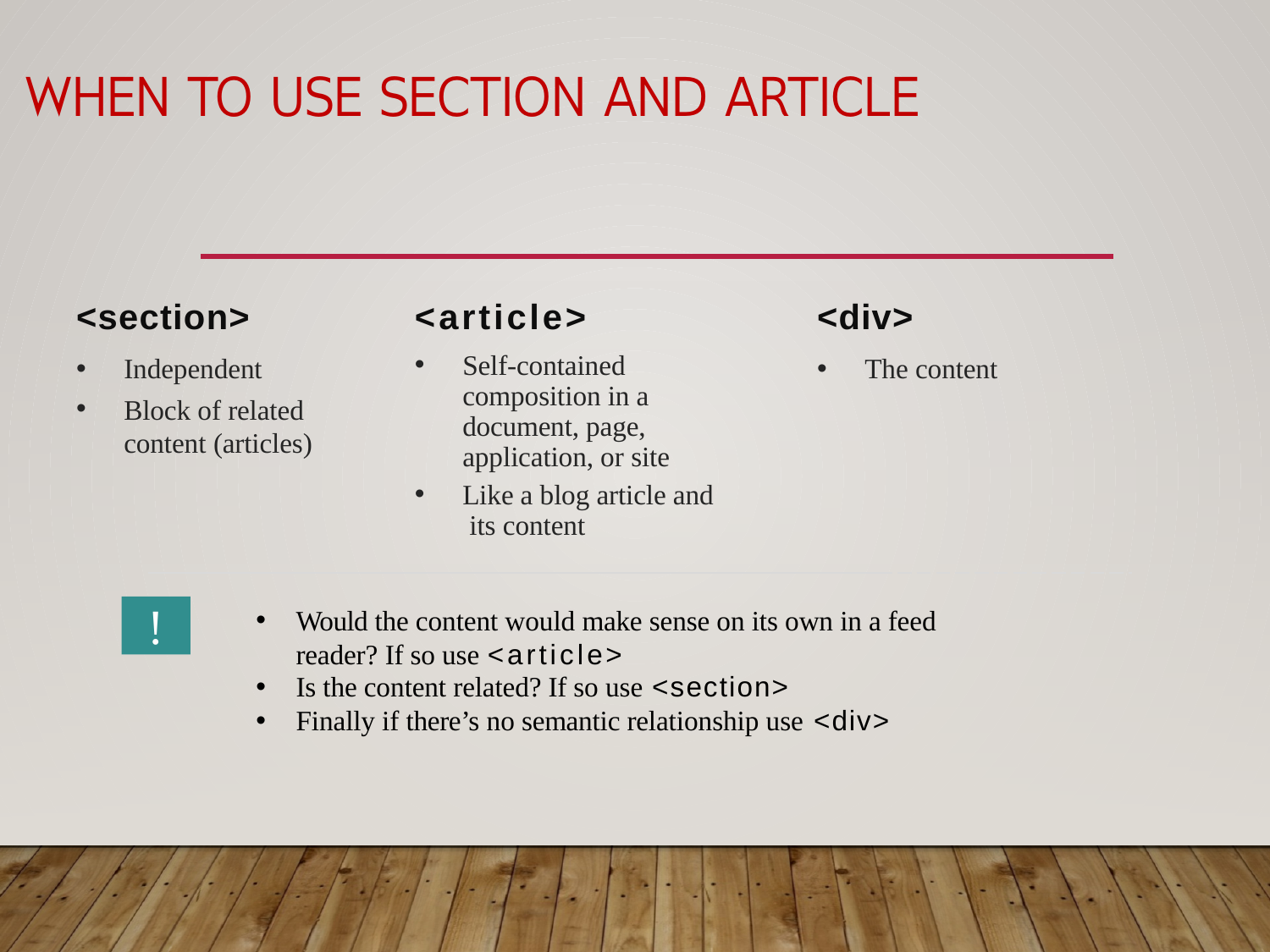

# When to use section and article
<div>
The content
<section>
<article>
Independent
Block of related
content (articles)
Self-contained  composition in a  document, page,  application, or site
Like a blog article and  its content

!
Would the content would make sense on its own in a feed  reader? If so use <article>
Is the content related? If so use <section>
Finally if there’s no semantic relationship use <div>